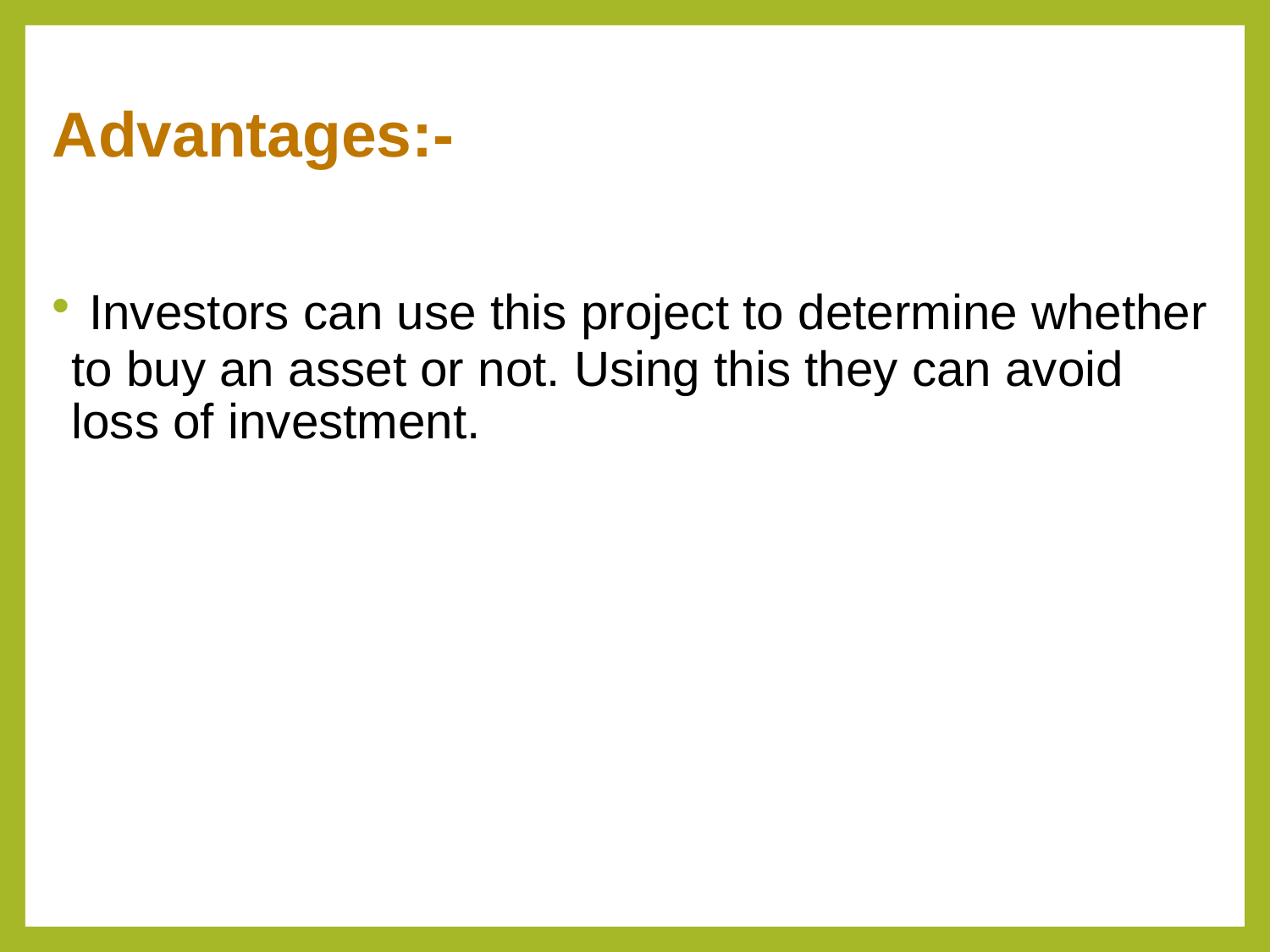

Advantages:-

 Investors can use this project to determine whether to buy an asset or not. Using this they can avoid loss of investment.